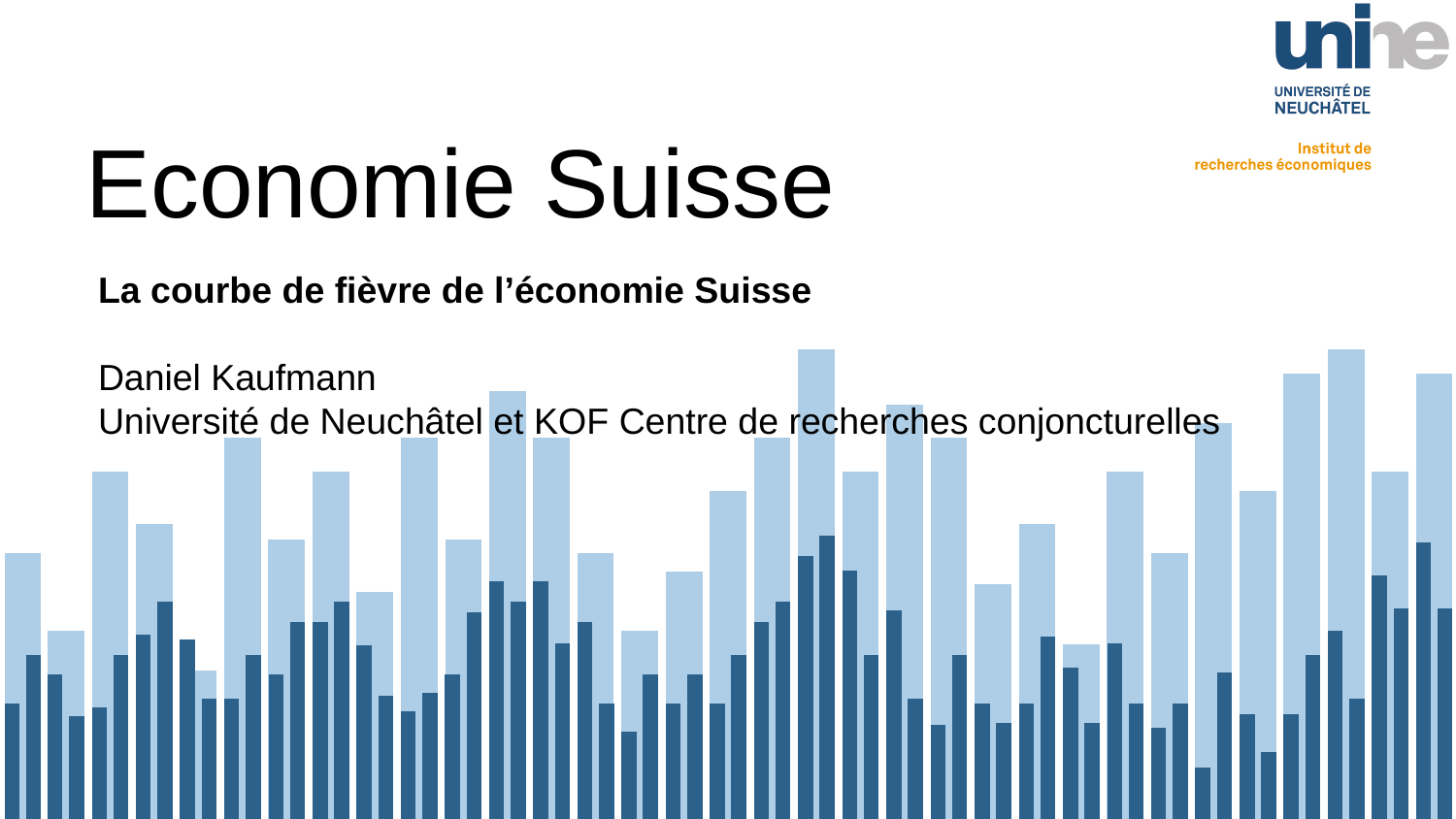

# Economie Suisse
La courbe de fièvre de l’économie Suisse

Daniel Kaufmann
Université de Neuchâtel et KOF Centre de recherches conjoncturelles